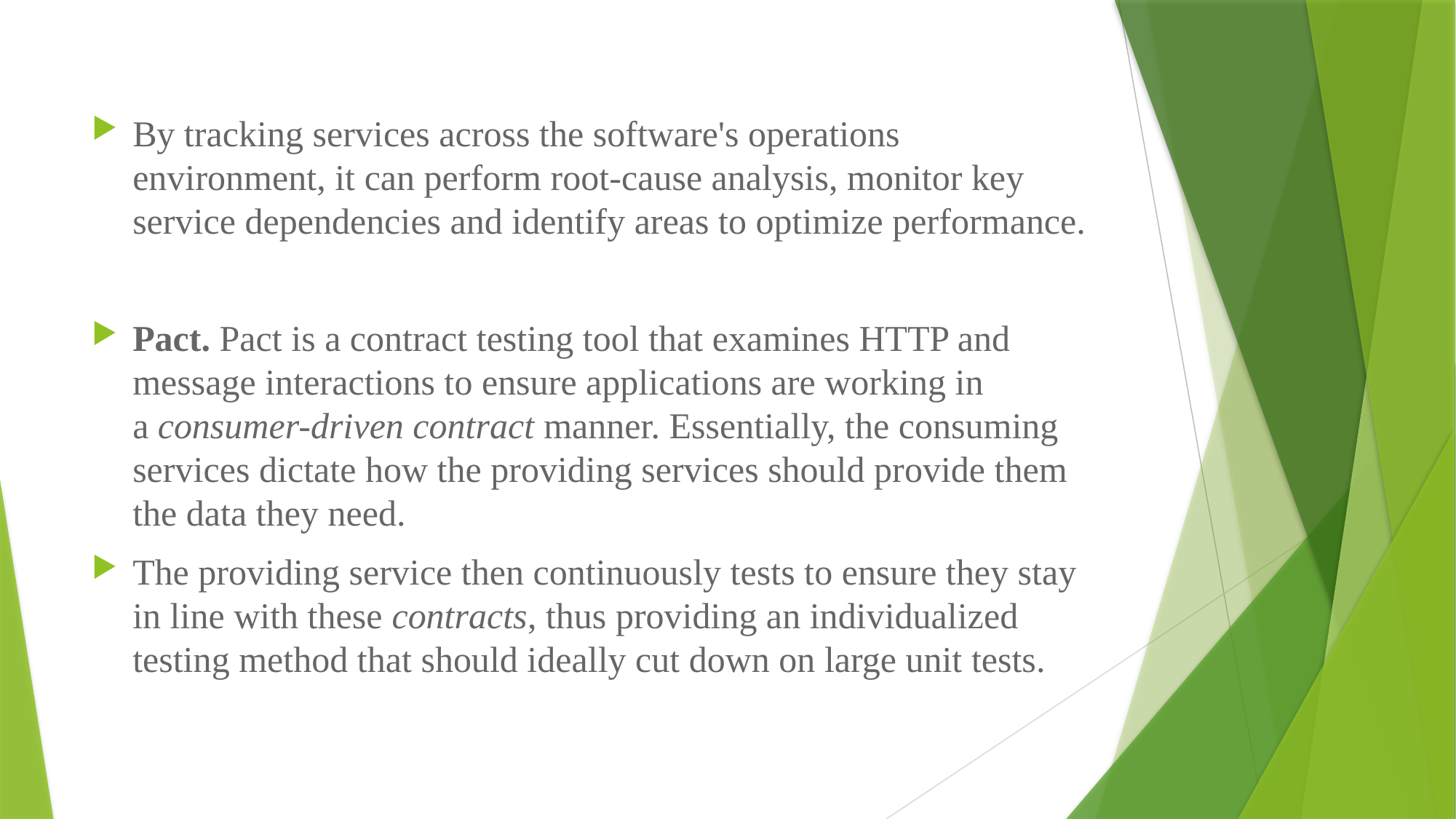

By tracking services across the software's operations environment, it can perform root-cause analysis, monitor key service dependencies and identify areas to optimize performance.

Pact. Pact is a contract testing tool that examines HTTP and message interactions to ensure applications are working in a consumer-driven contract manner. Essentially, the consuming services dictate how the providing services should provide them the data they need.
The providing service then continuously tests to ensure they stay in line with these contracts, thus providing an individualized testing method that should ideally cut down on large unit tests.